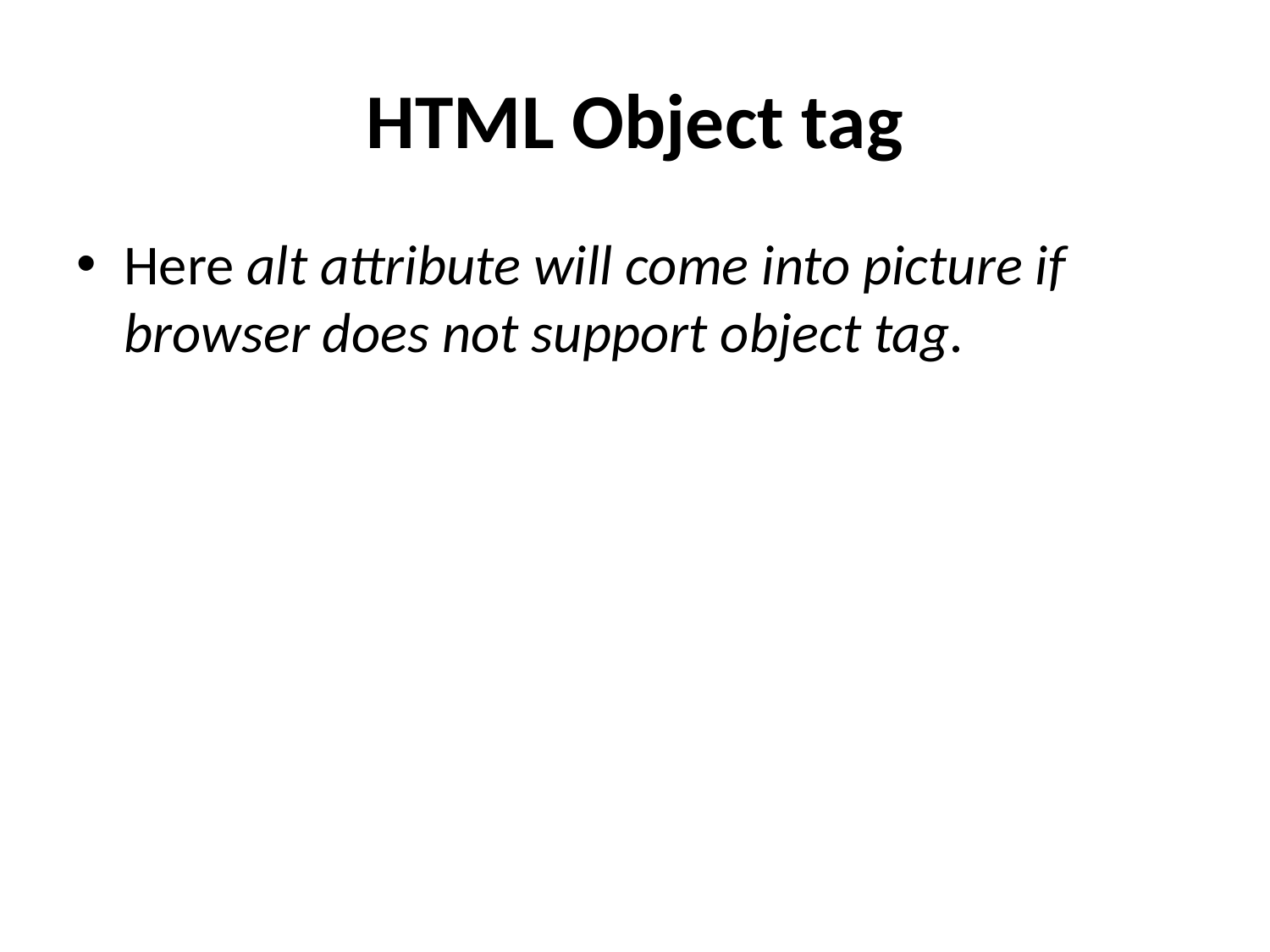

# HTML Object tag
Here alt attribute will come into picture if browser does not support object tag.